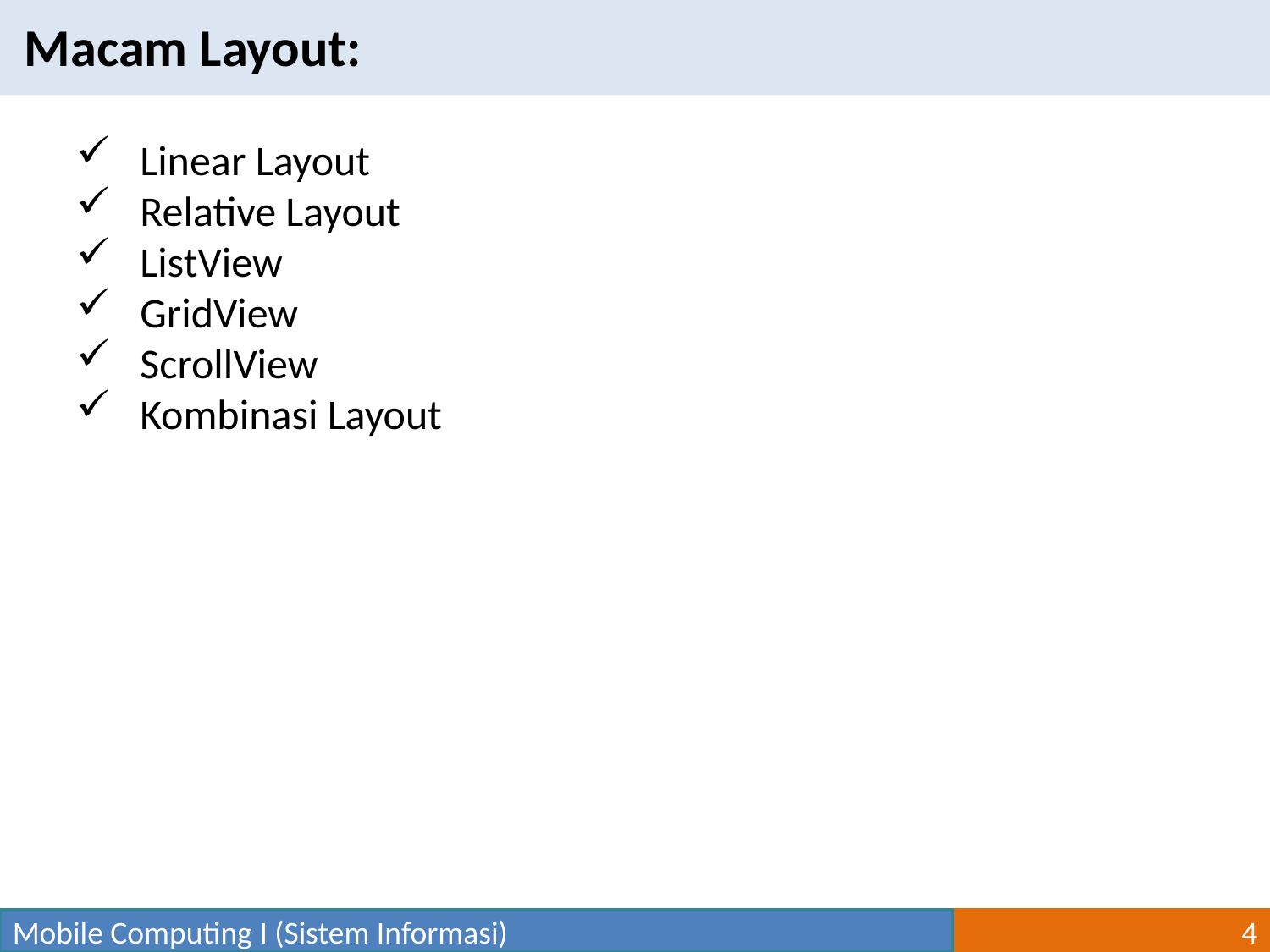

Macam Layout:
Linear Layout
Relative Layout
ListView
GridView
ScrollView
Kombinasi Layout
Mobile Computing I (Sistem Informasi)
4